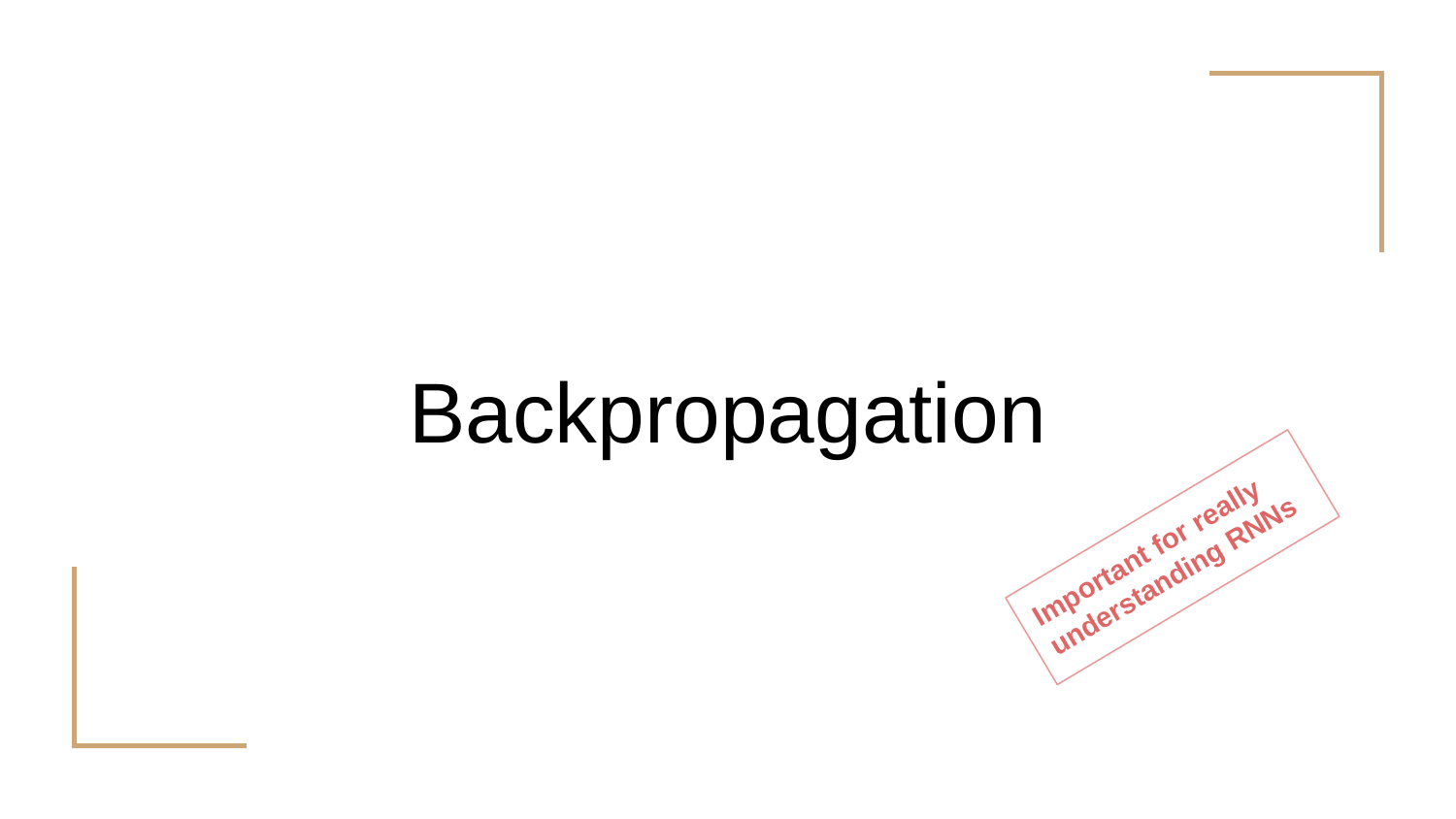

# Backpropagation
Important for really understanding RNNs